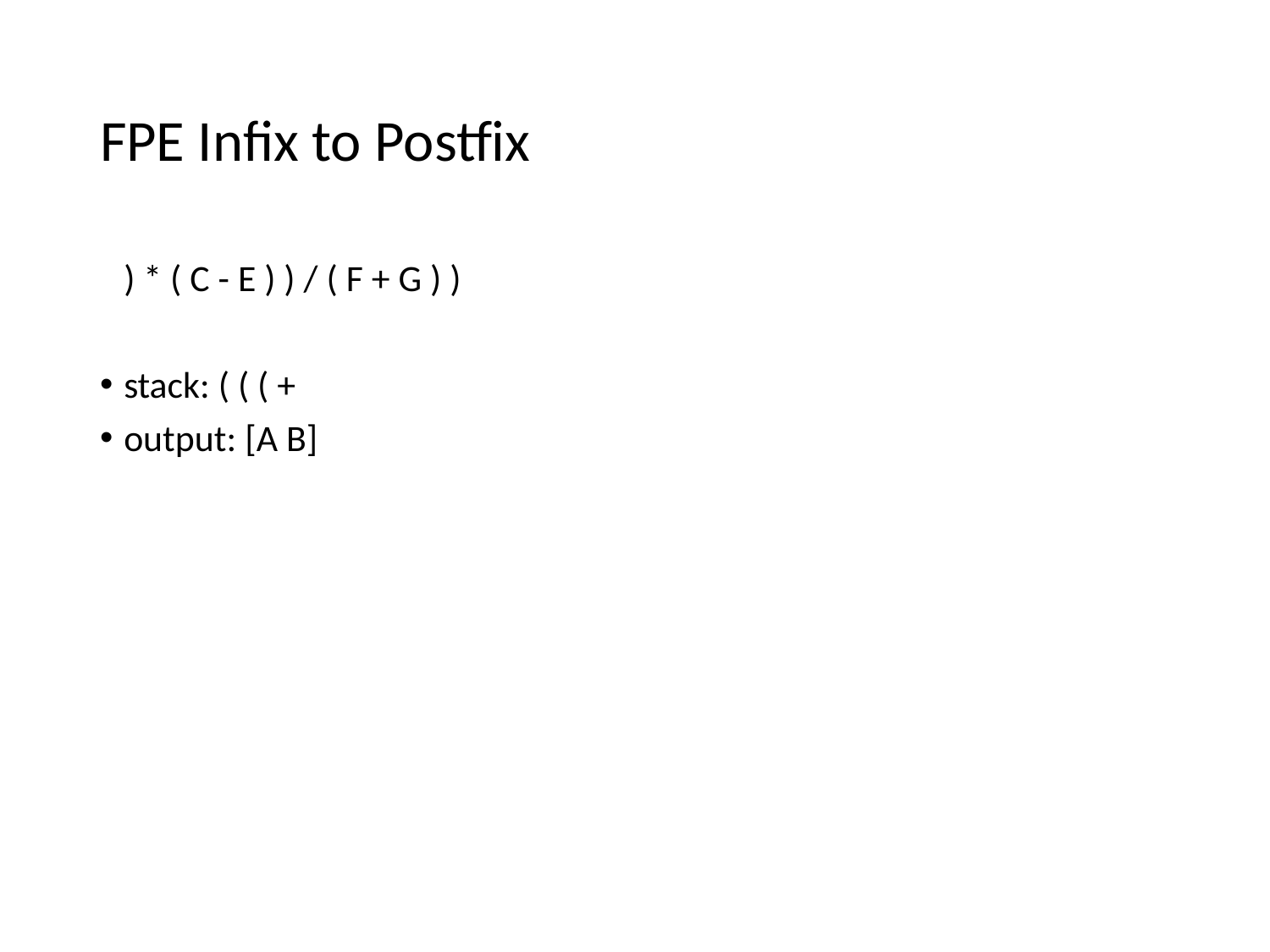

# FPE Infix to Postfix
	) * ( C - E ) ) / ( F + G ) )

stack: ( ( ( +
output: [A B]